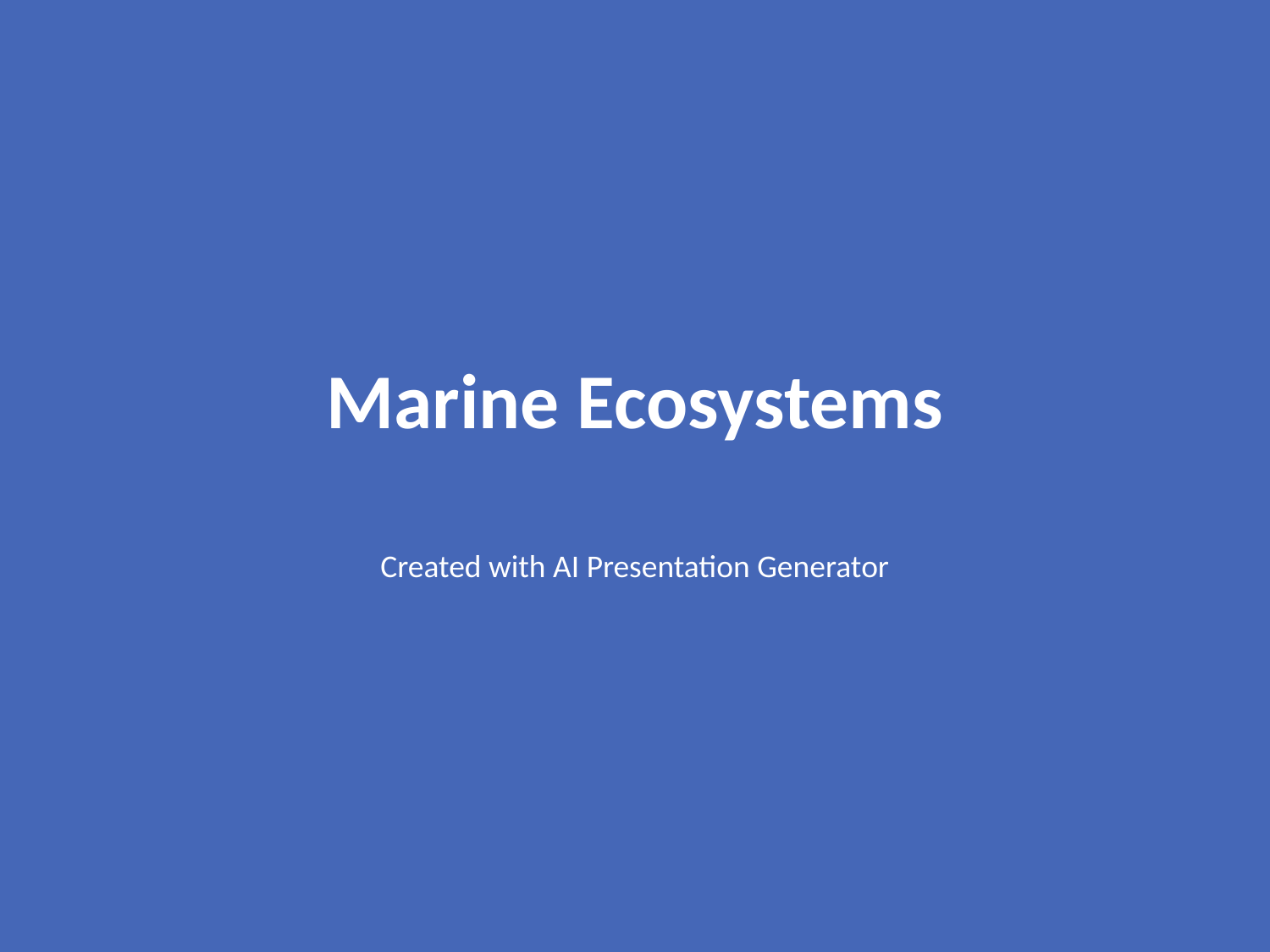

# Marine Ecosystems
Created with AI Presentation Generator